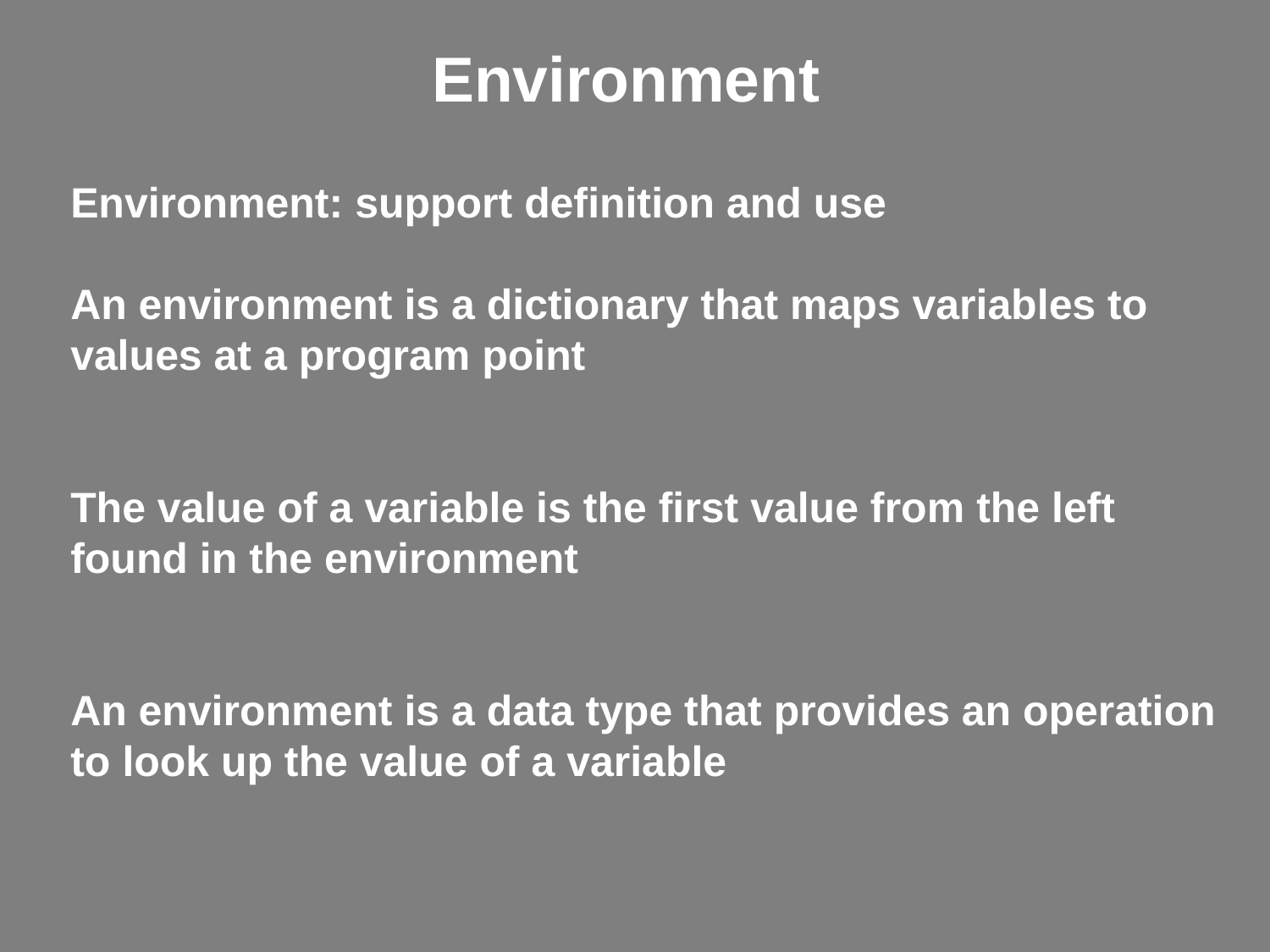

# Environment
Environment: support definition and use

An environment is a dictionary that maps variables to values at a program point

The value of a variable is the first value from the left found in the environment

An environment is a data type that provides an operation to look up the value of a variable